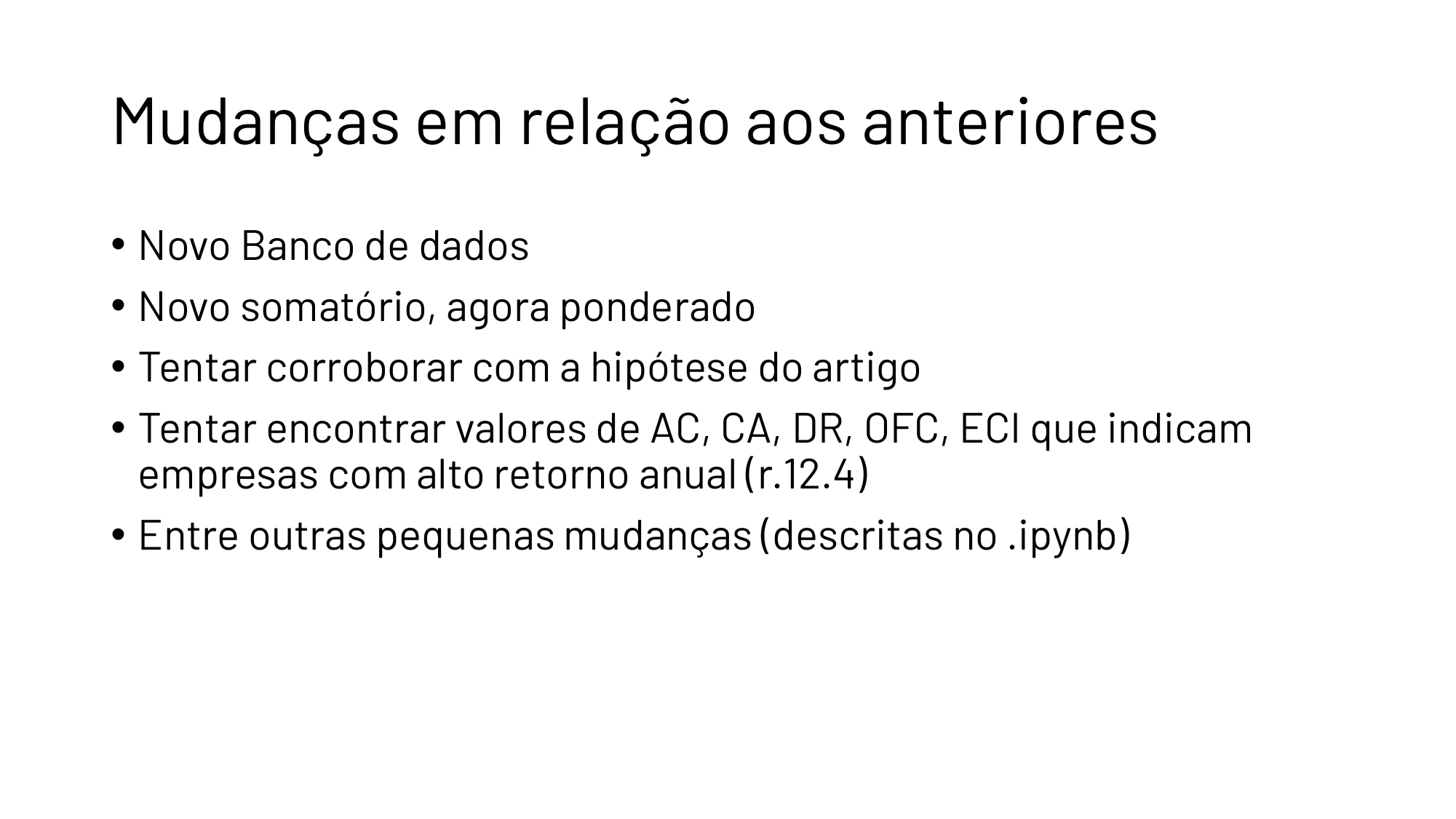

# Mudanças em relação aos anteriores
Novo Banco de dados
Novo somatório, agora ponderado
Tentar corroborar com a hipótese do artigo
Tentar encontrar valores de AC, CA, DR, OFC, ECI que indicam empresas com alto retorno anual (r.12.4)
Entre outras pequenas mudanças (descritas no .ipynb)